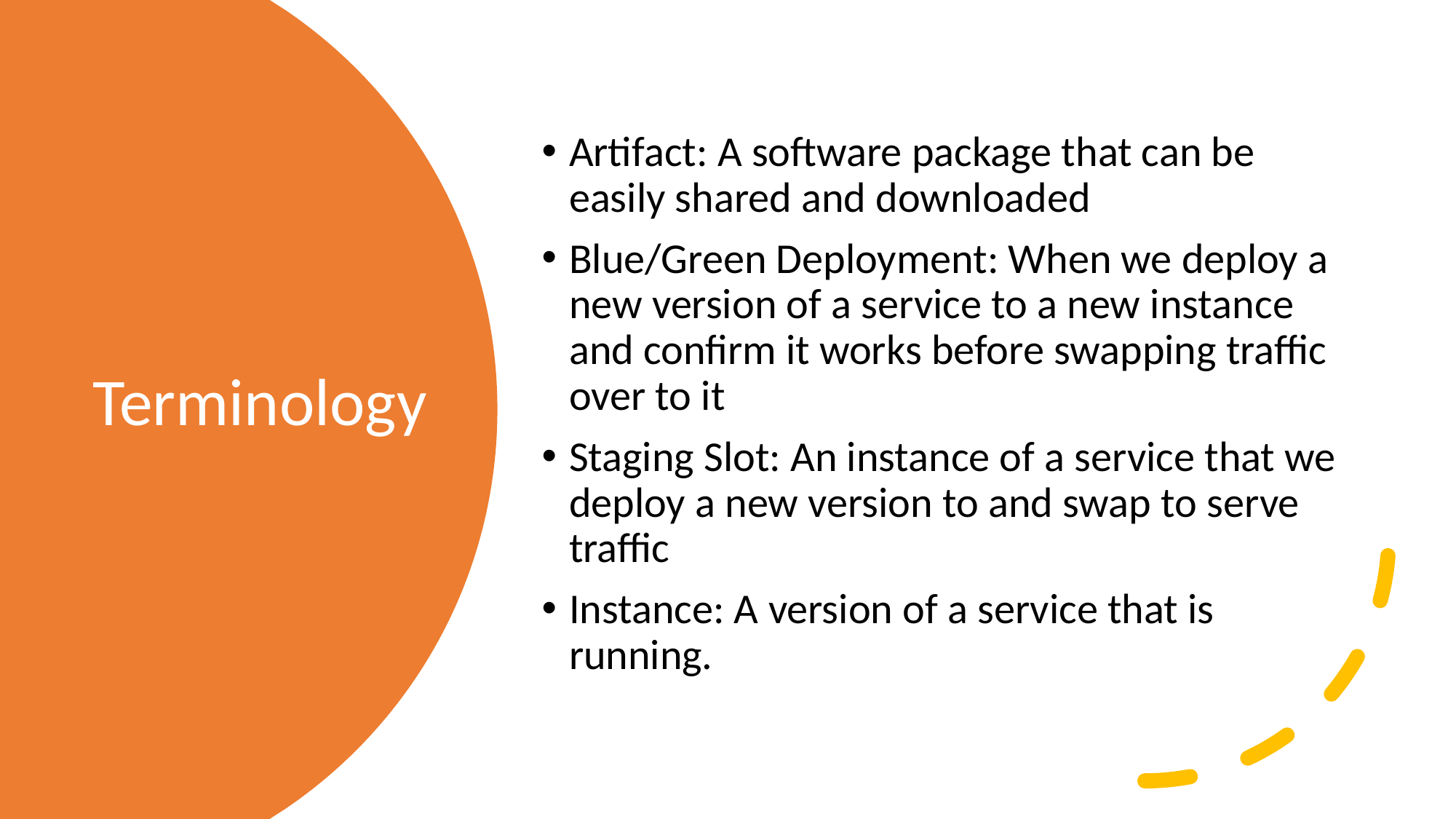

Artifact: A software package that can be easily shared and downloaded
Blue/Green Deployment: When we deploy a new version of a service to a new instance and confirm it works before swapping traffic over to it
Staging Slot: An instance of a service that we deploy a new version to and swap to serve traffic
Instance: A version of a service that is running.
# Terminology